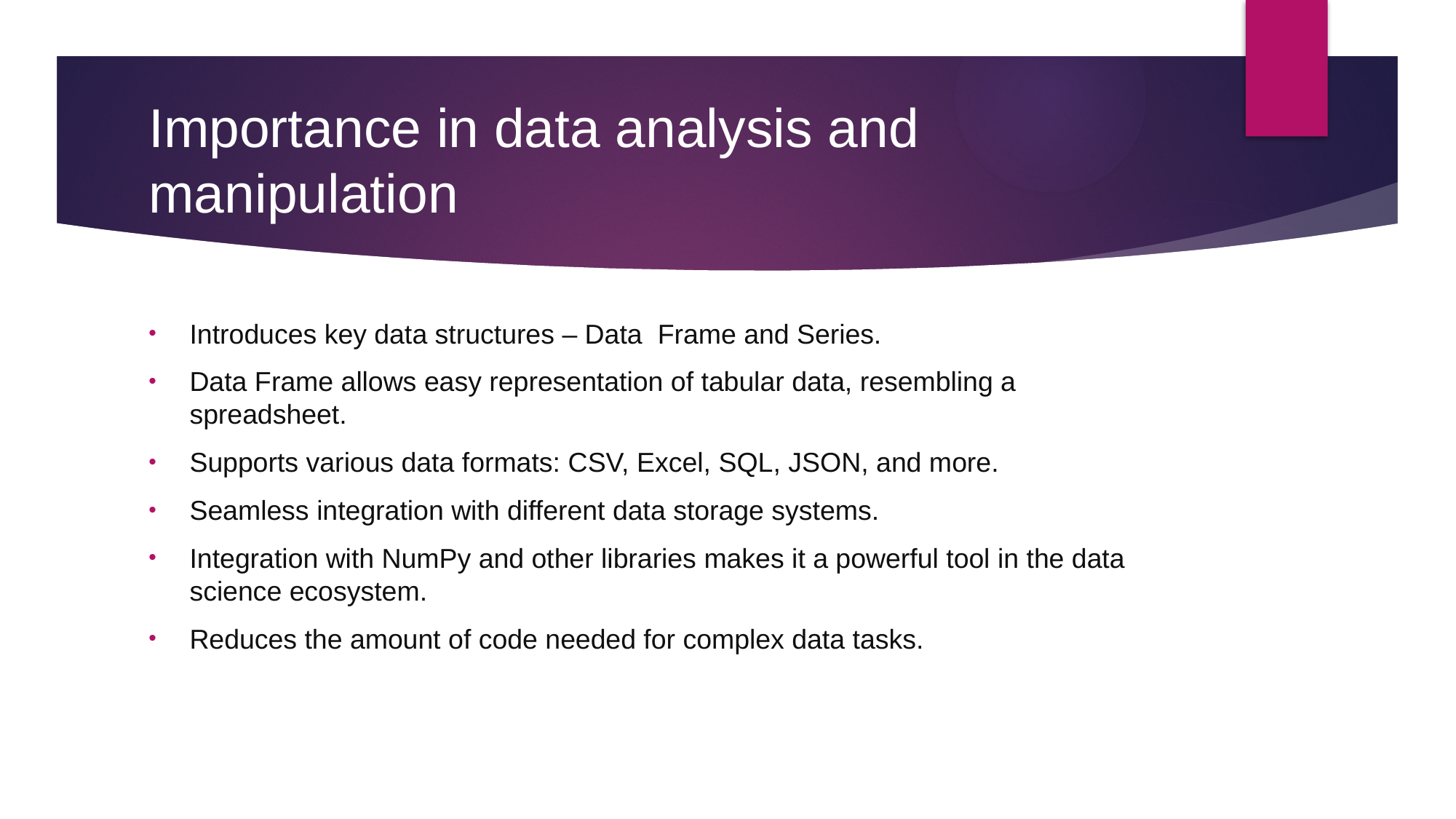

# Importance in data analysis and manipulation
Introduces key data structures – Data  Frame and Series.
Data Frame allows easy representation of tabular data, resembling a spreadsheet.
Supports various data formats: CSV, Excel, SQL, JSON, and more.
Seamless integration with different data storage systems.
Integration with NumPy and other libraries makes it a powerful tool in the data science ecosystem.
Reduces the amount of code needed for complex data tasks.